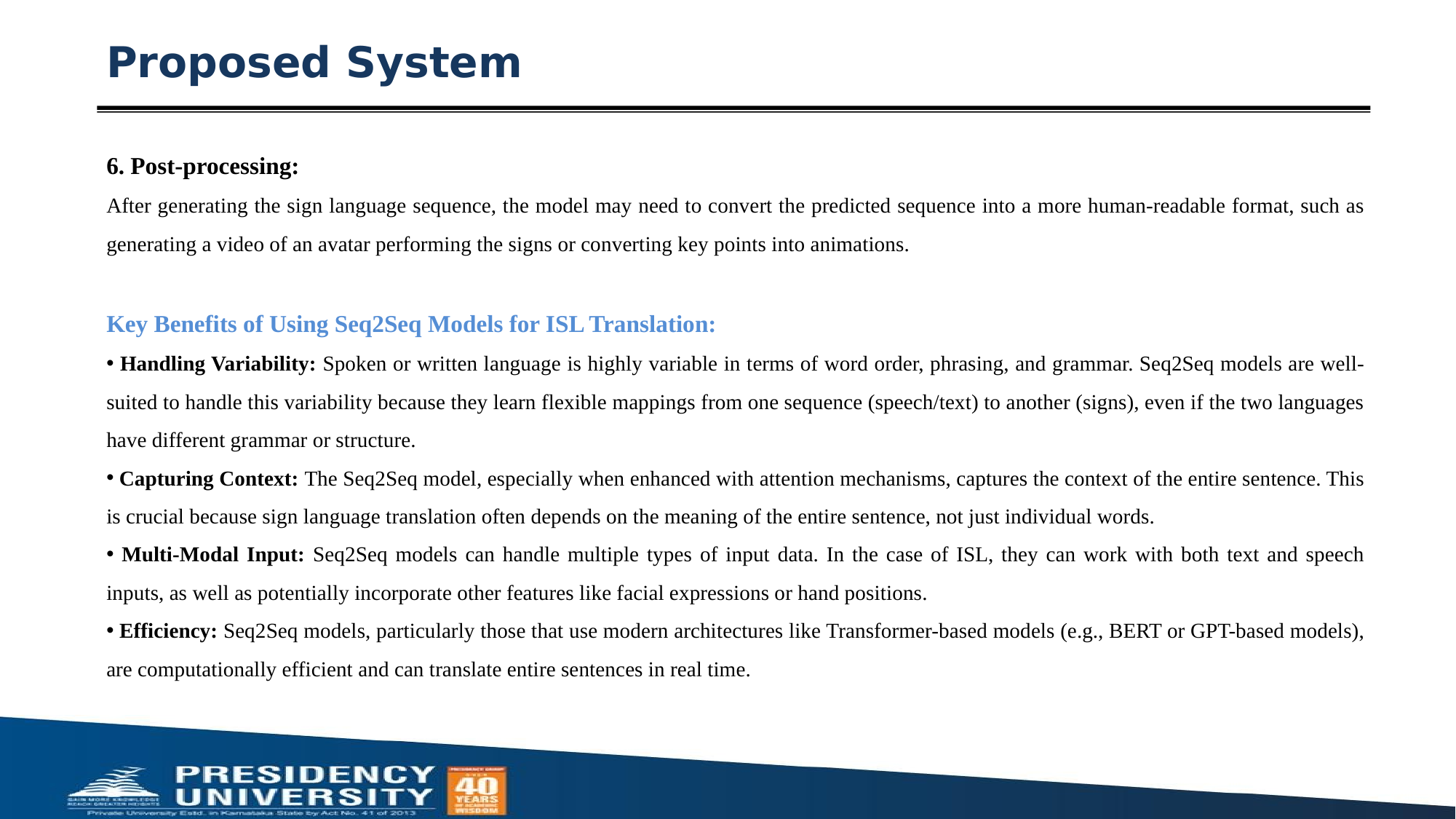

# Proposed System
6. Post-processing:
After generating the sign language sequence, the model may need to convert the predicted sequence into a more human-readable format, such as generating a video of an avatar performing the signs or converting key points into animations.

Key Benefits of Using Seq2Seq Models for ISL Translation:
 Handling Variability: Spoken or written language is highly variable in terms of word order, phrasing, and grammar. Seq2Seq models are well-suited to handle this variability because they learn flexible mappings from one sequence (speech/text) to another (signs), even if the two languages have different grammar or structure.
 Capturing Context: The Seq2Seq model, especially when enhanced with attention mechanisms, captures the context of the entire sentence. This is crucial because sign language translation often depends on the meaning of the entire sentence, not just individual words.
 Multi-Modal Input: Seq2Seq models can handle multiple types of input data. In the case of ISL, they can work with both text and speech inputs, as well as potentially incorporate other features like facial expressions or hand positions.
 Efficiency: Seq2Seq models, particularly those that use modern architectures like Transformer-based models (e.g., BERT or GPT-based models), are computationally efficient and can translate entire sentences in real time.